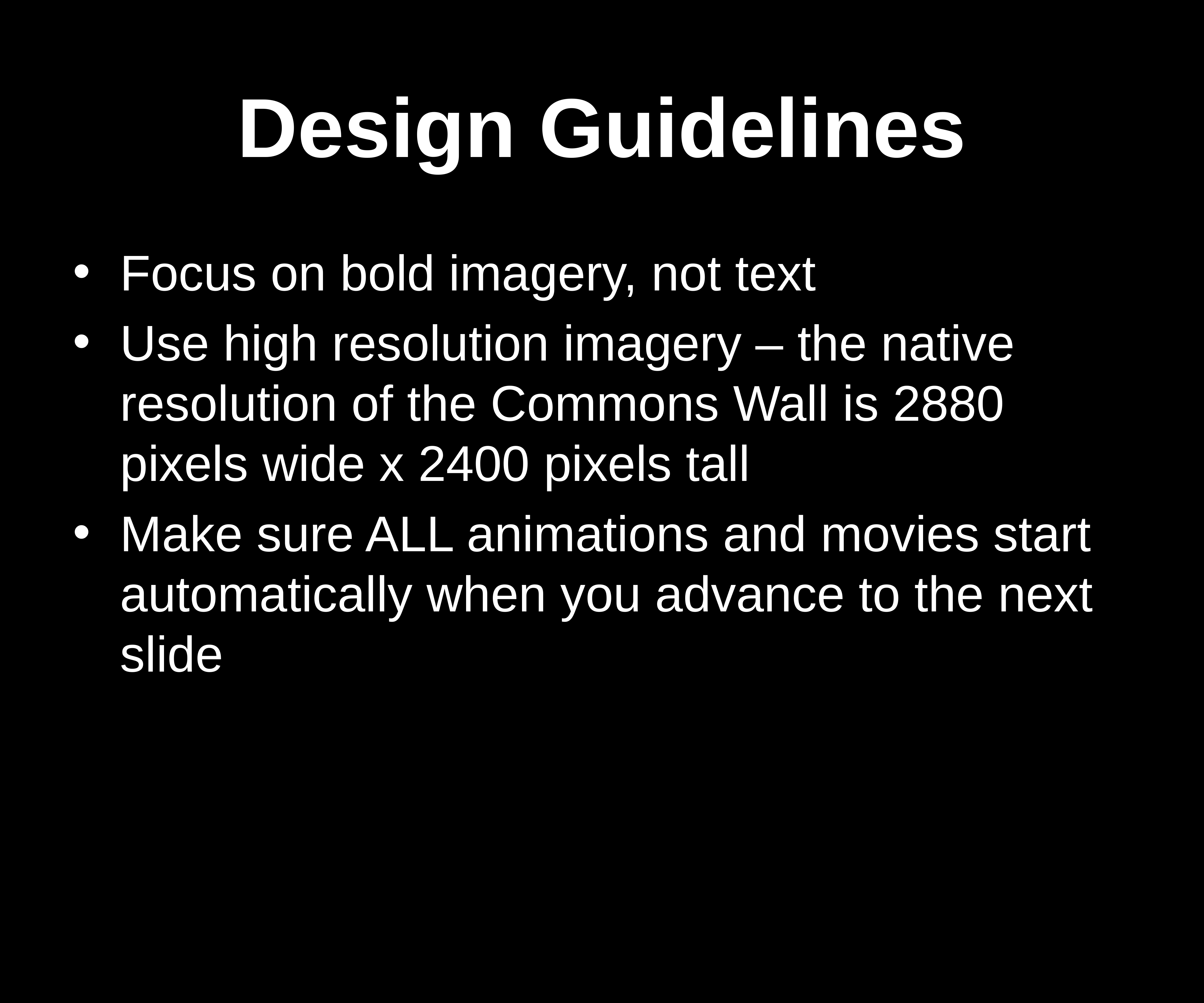

# Design Guidelines
Focus on bold imagery, not text
Use high resolution imagery – the native resolution of the Commons Wall is 2880 pixels wide x 2400 pixels tall
Make sure ALL animations and movies start automatically when you advance to the next slide